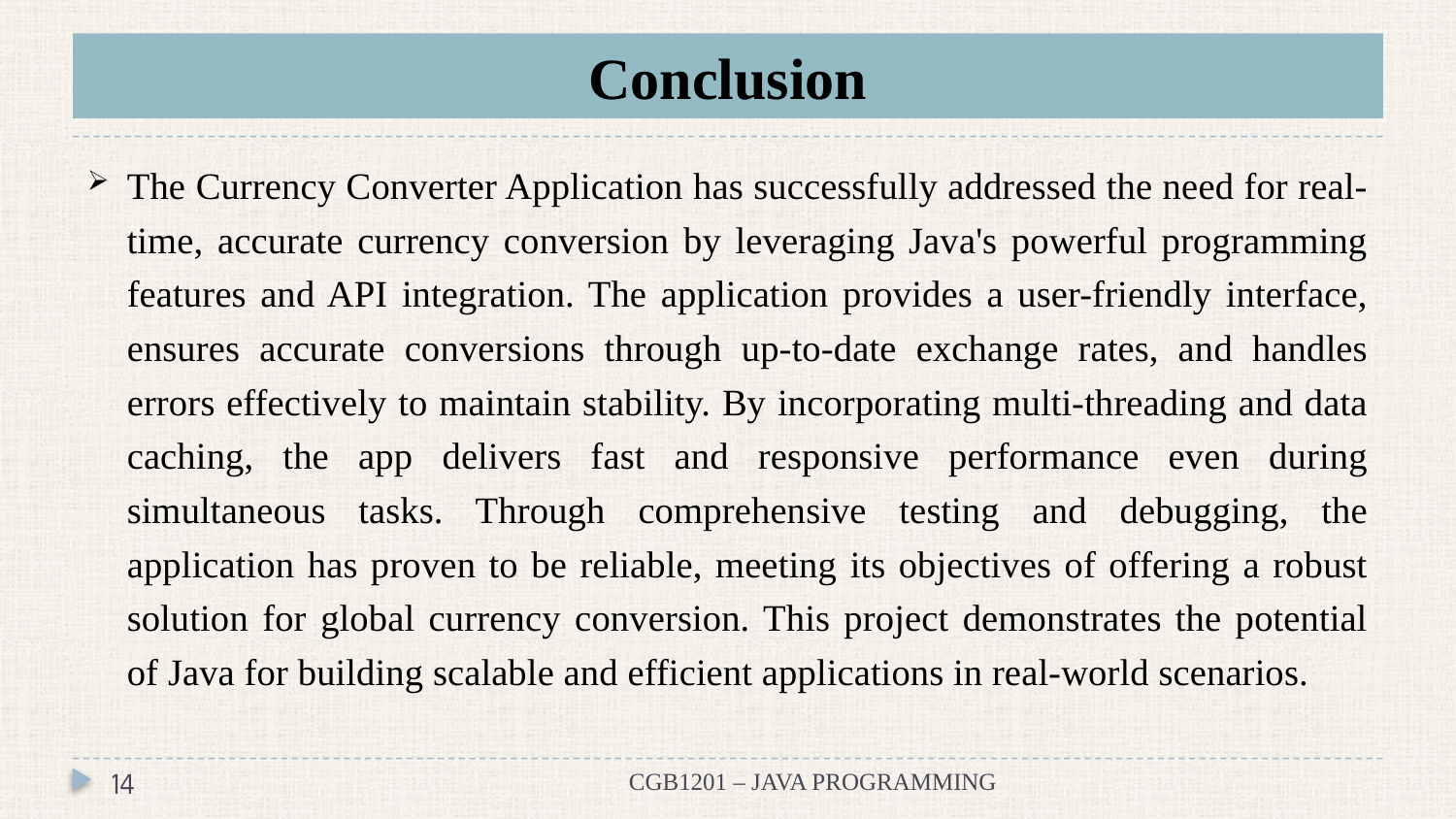

# Conclusion
The Currency Converter Application has successfully addressed the need for real-time, accurate currency conversion by leveraging Java's powerful programming features and API integration. The application provides a user-friendly interface, ensures accurate conversions through up-to-date exchange rates, and handles errors effectively to maintain stability. By incorporating multi-threading and data caching, the app delivers fast and responsive performance even during simultaneous tasks. Through comprehensive testing and debugging, the application has proven to be reliable, meeting its objectives of offering a robust solution for global currency conversion. This project demonstrates the potential of Java for building scalable and efficient applications in real-world scenarios.

14
CGB1201 – JAVA PROGRAMMING